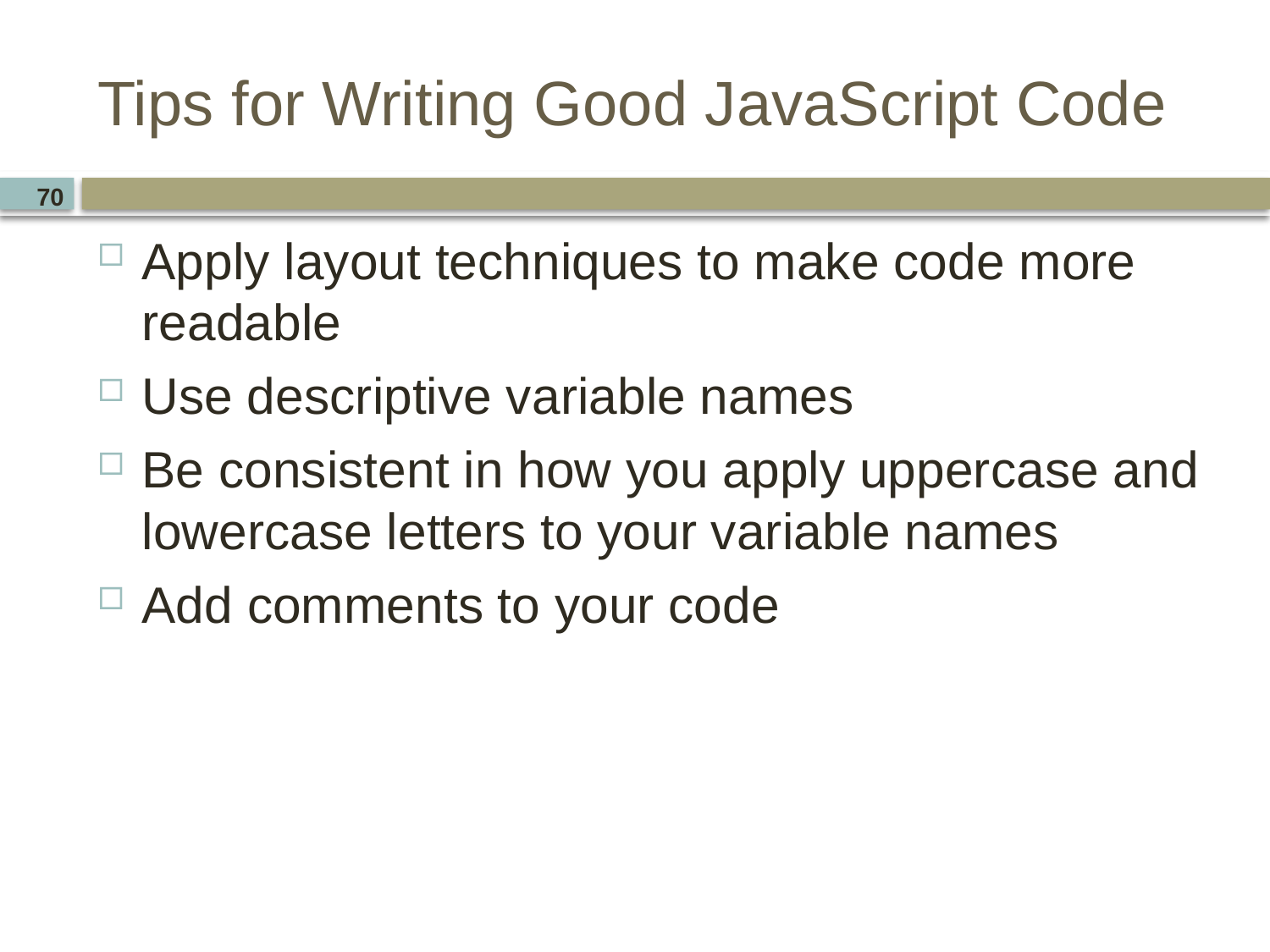

# Tips for Writing Good JavaScript Code
70
Apply layout techniques to make code more readable
Use descriptive variable names
Be consistent in how you apply uppercase and lowercase letters to your variable names
Add comments to your code